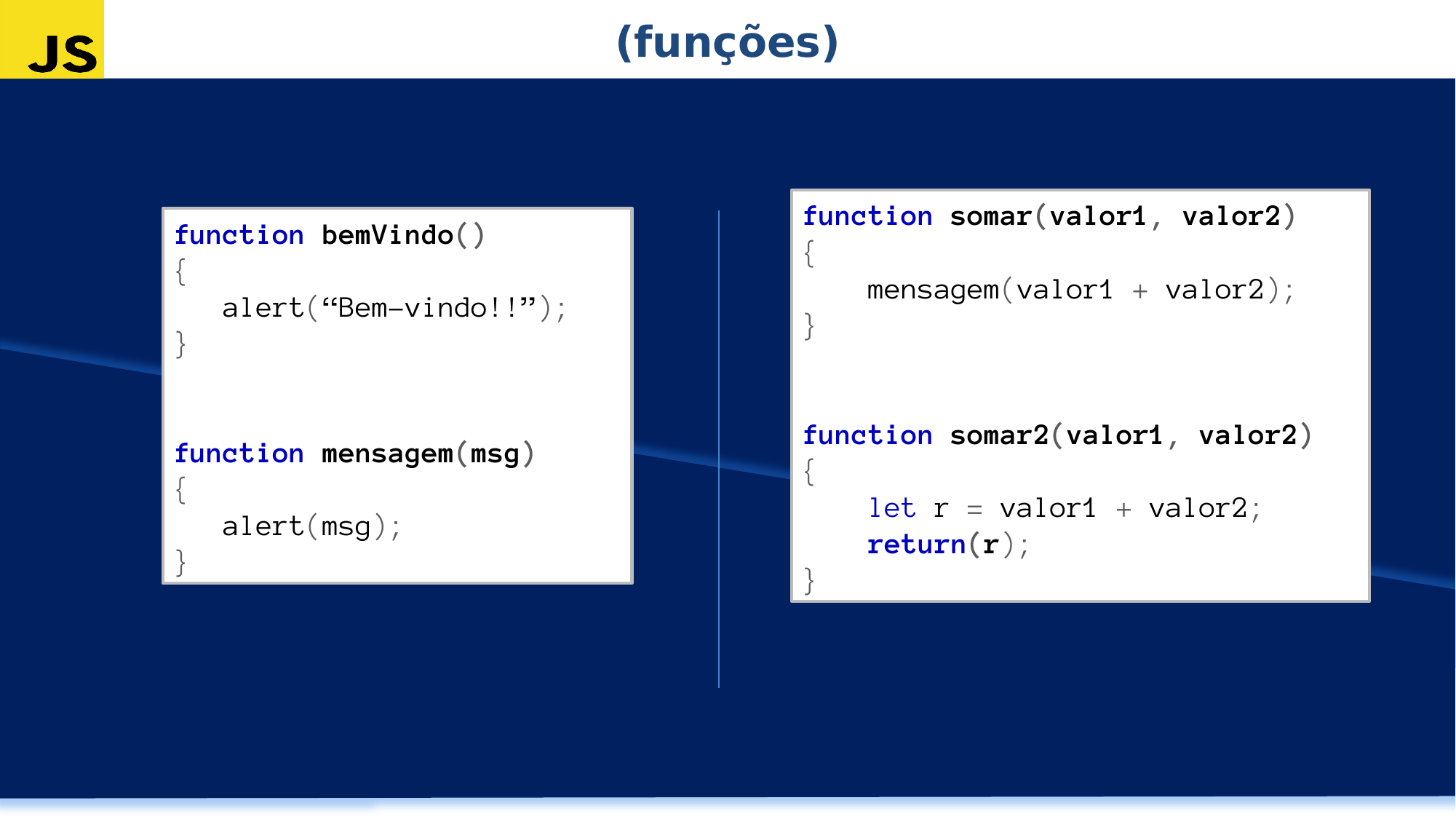

(funções)
function somar(valor1, valor2)
{
    mensagem(valor1 + valor2);
}

function somar2(valor1, valor2)
{
    let r = valor1 + valor2;
    return(r);
}
function bemVindo()
{
   alert(“Bem-vindo!!”);
}

function mensagem(msg)
{
   alert(msg);
}